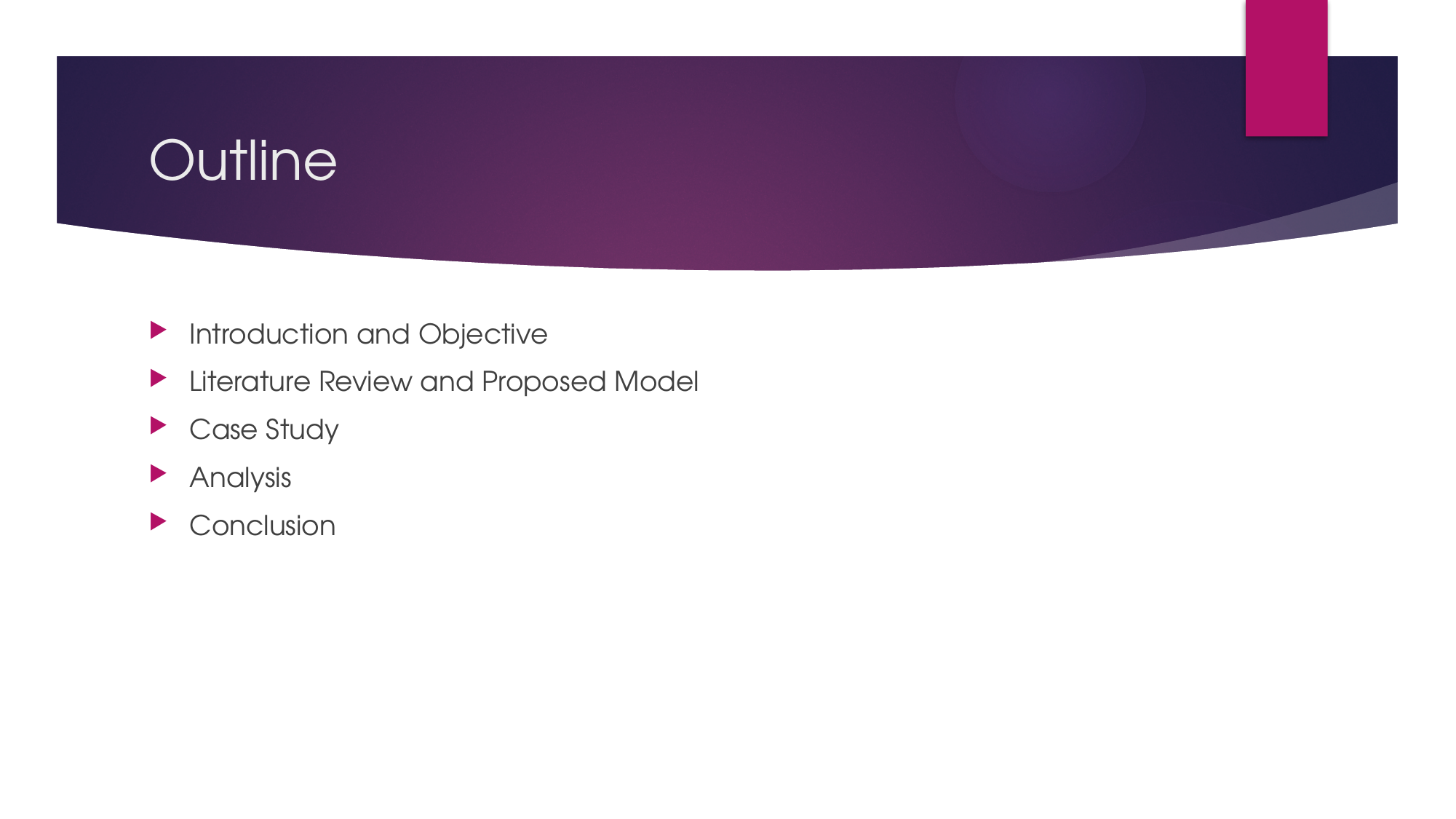

# Outline
Introduction and Objective
Literature Review and Proposed Model
Case Study
Analysis
Conclusion